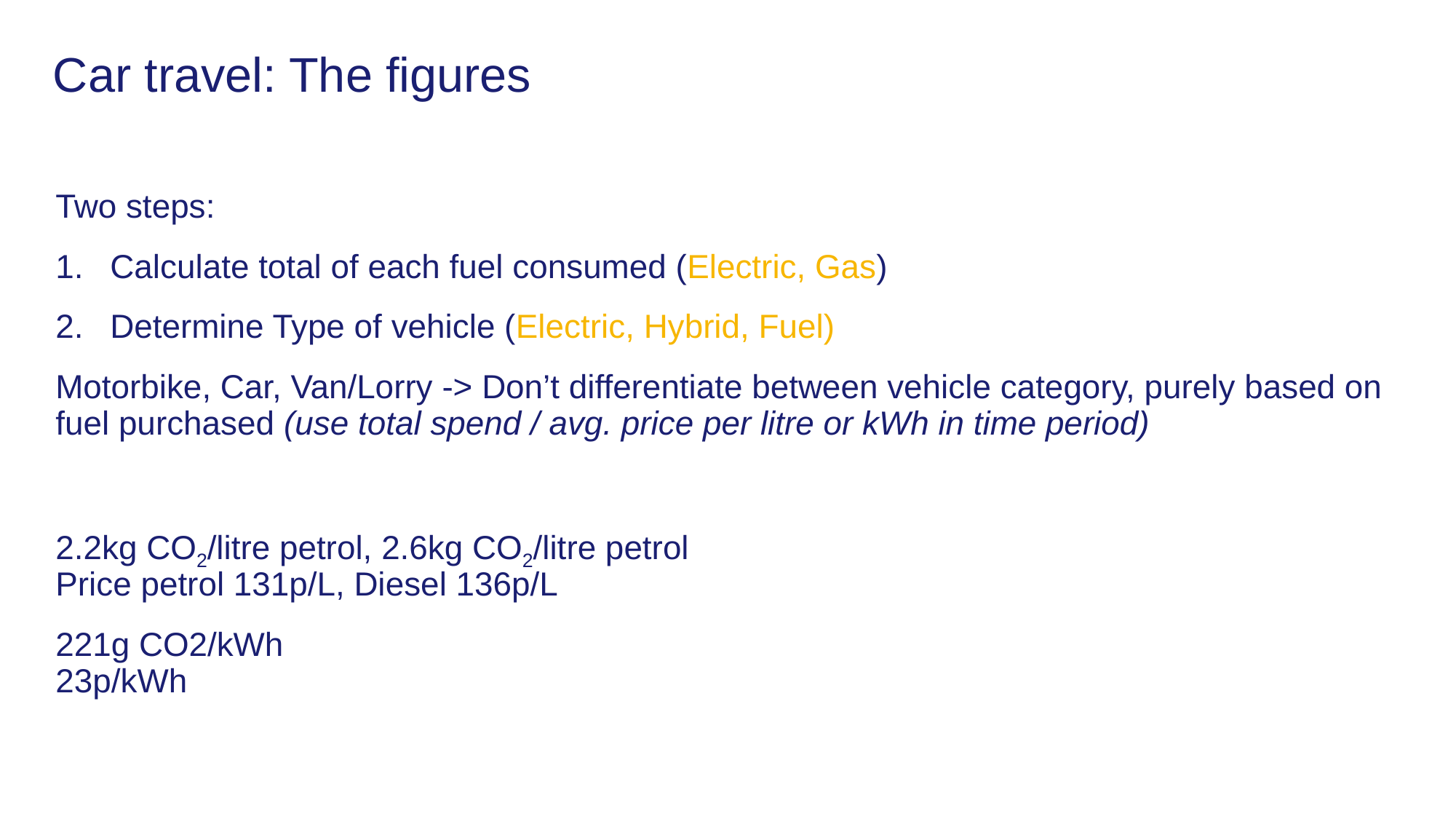

# Car travel: The figures
Two steps:
Calculate total of each fuel consumed (Electric, Gas)
Determine Type of vehicle (Electric, Hybrid, Fuel)
Motorbike, Car, Van/Lorry -> Don’t differentiate between vehicle category, purely based on fuel purchased (use total spend / avg. price per litre or kWh in time period)

2.2kg CO2/litre petrol, 2.6kg CO2/litre petrol
Price petrol 131p/L, Diesel 136p/L
221g CO2/kWh
23p/kWh